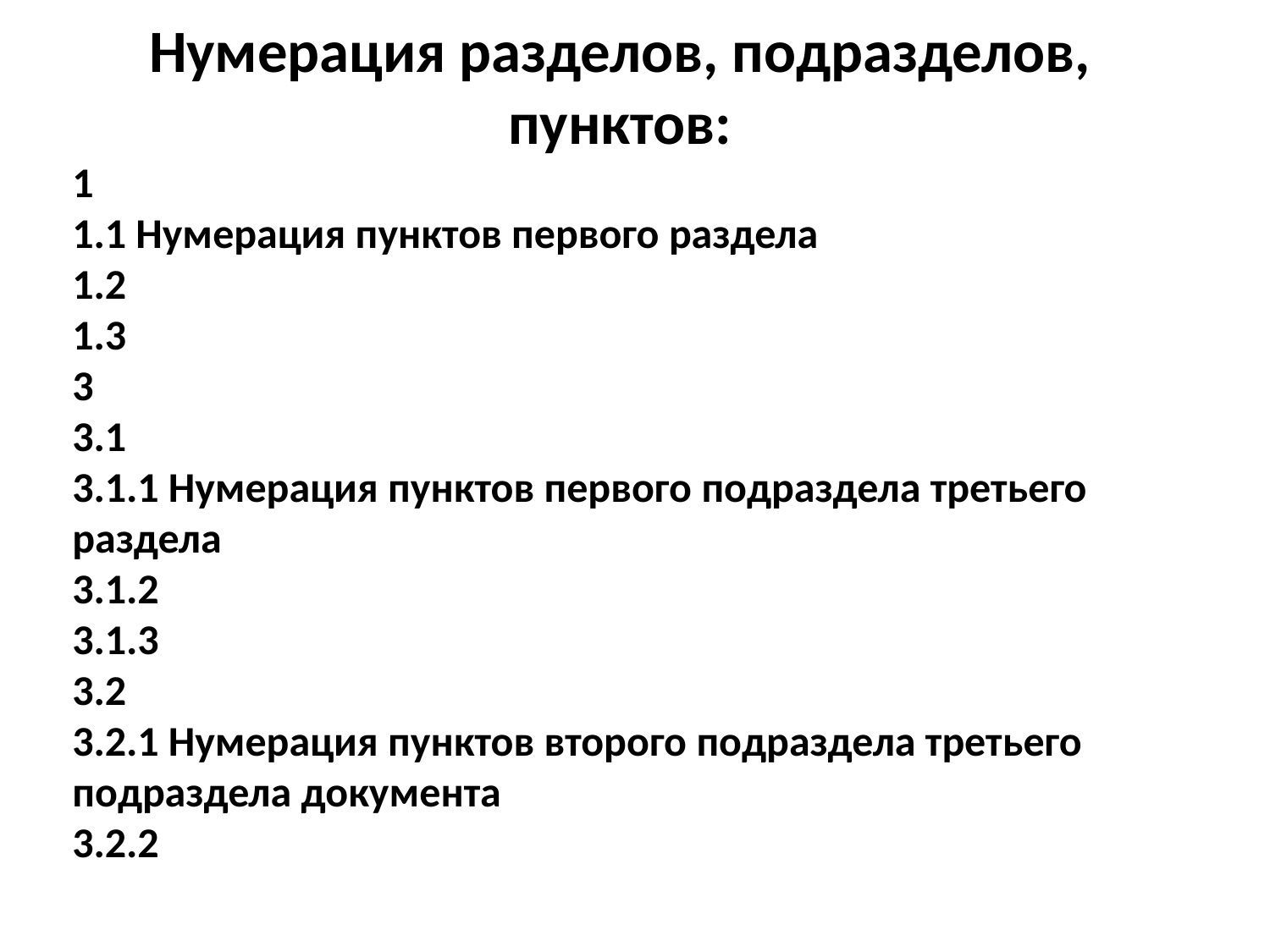

# Нумерация разделов, подразделов, пунктов:
1
1.1 Нумерация пунктов первого раздела
1.2
1.3
3
3.1
3.1.1 Нумерация пунктов первого подраздела третьего раздела
3.1.2
3.1.3
3.2
3.2.1 Нумерация пунктов второго подраздела третьего подраздела документа
3.2.2